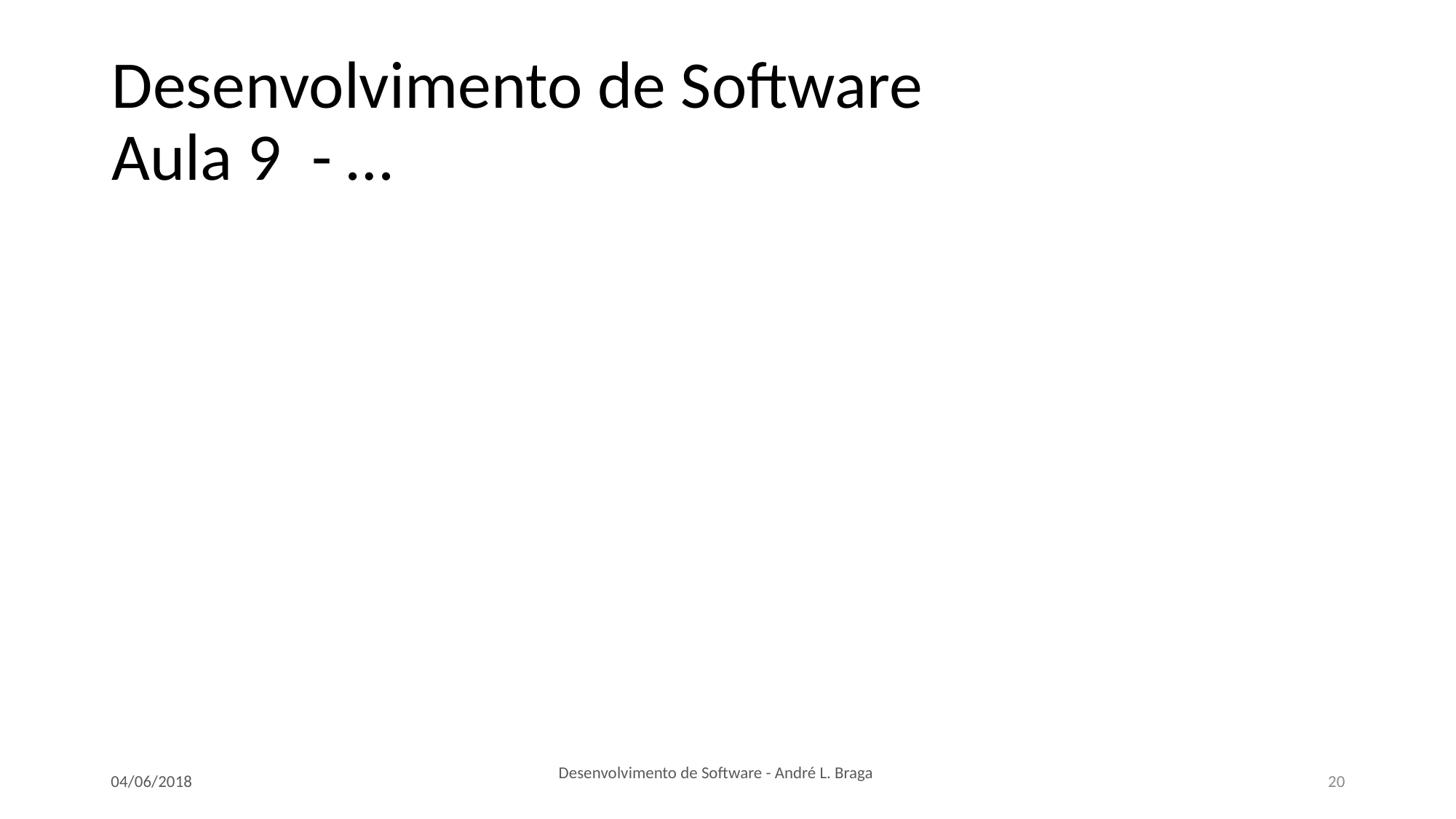

# Desenvolvimento de Software Aula 9  - …
Desenvolvimento de Software - André L. Braga
04/06/2018
20